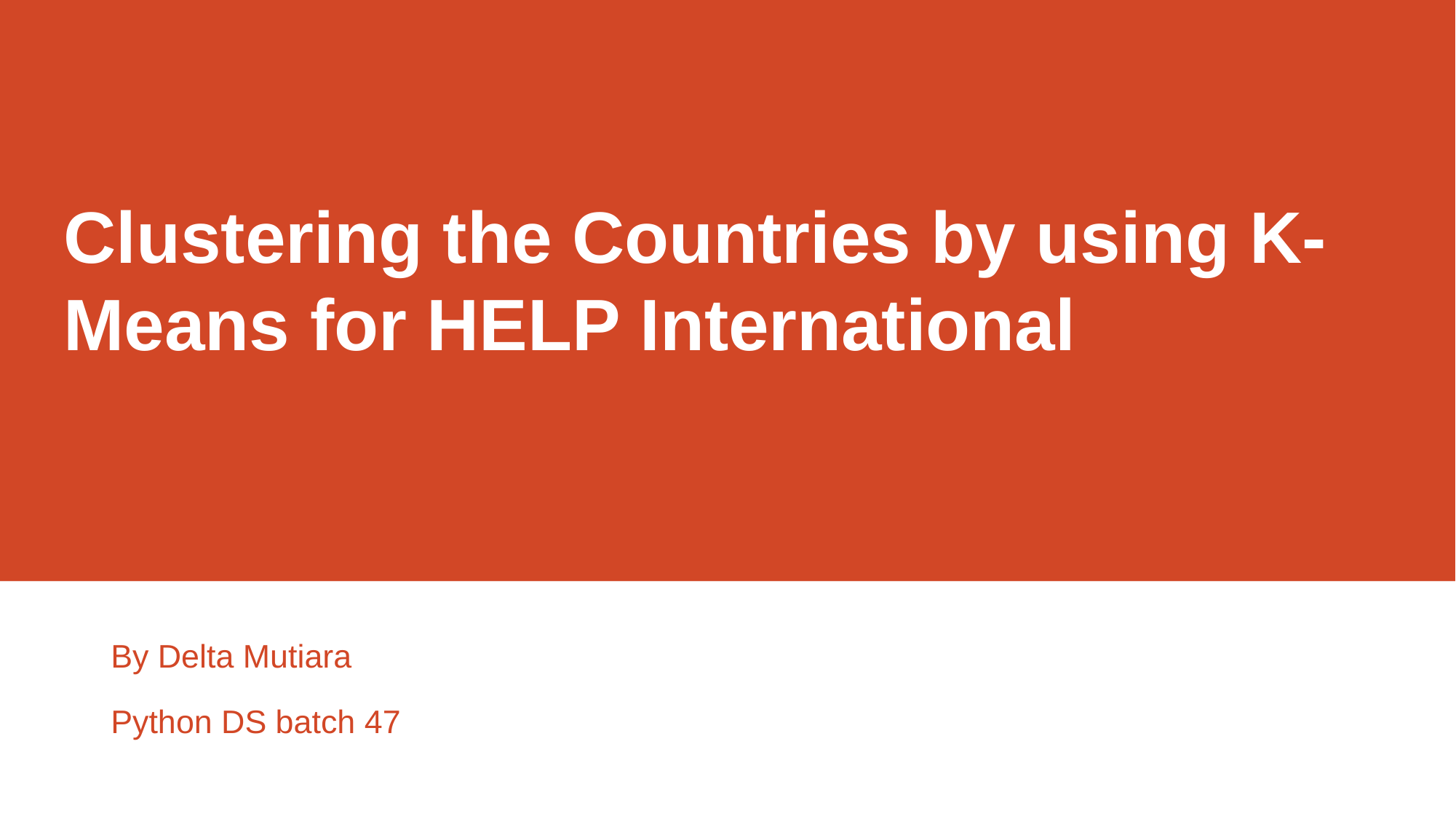

# Clustering the Countries by using K-Means for HELP International
By Delta Mutiara
Python DS batch 47